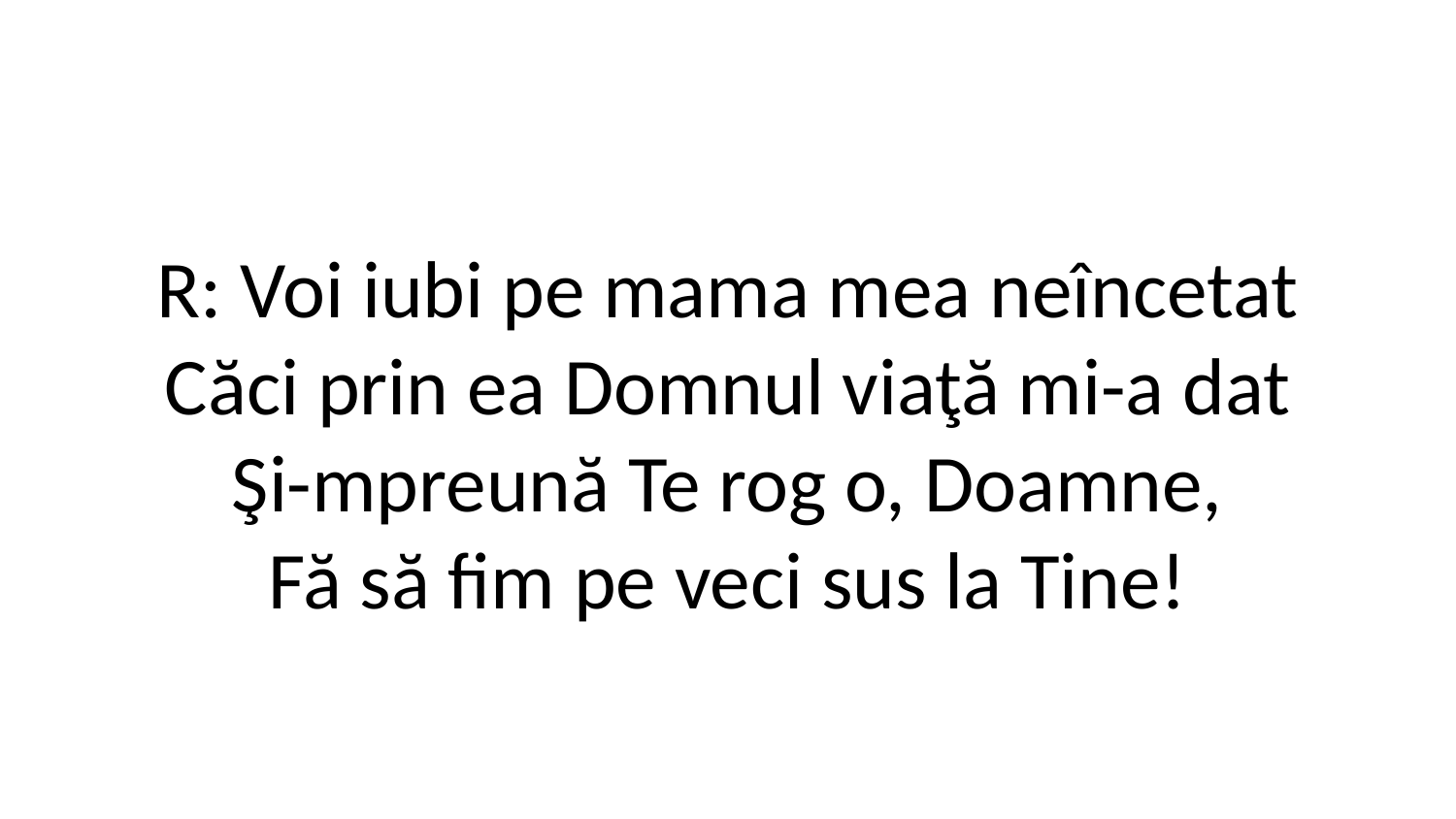

R: Voi iubi pe mama mea neîncetat
Căci prin ea Domnul viaţă mi-a dat
Şi-mpreună Te rog o, Doamne,
Fă să fim pe veci sus la Tine!